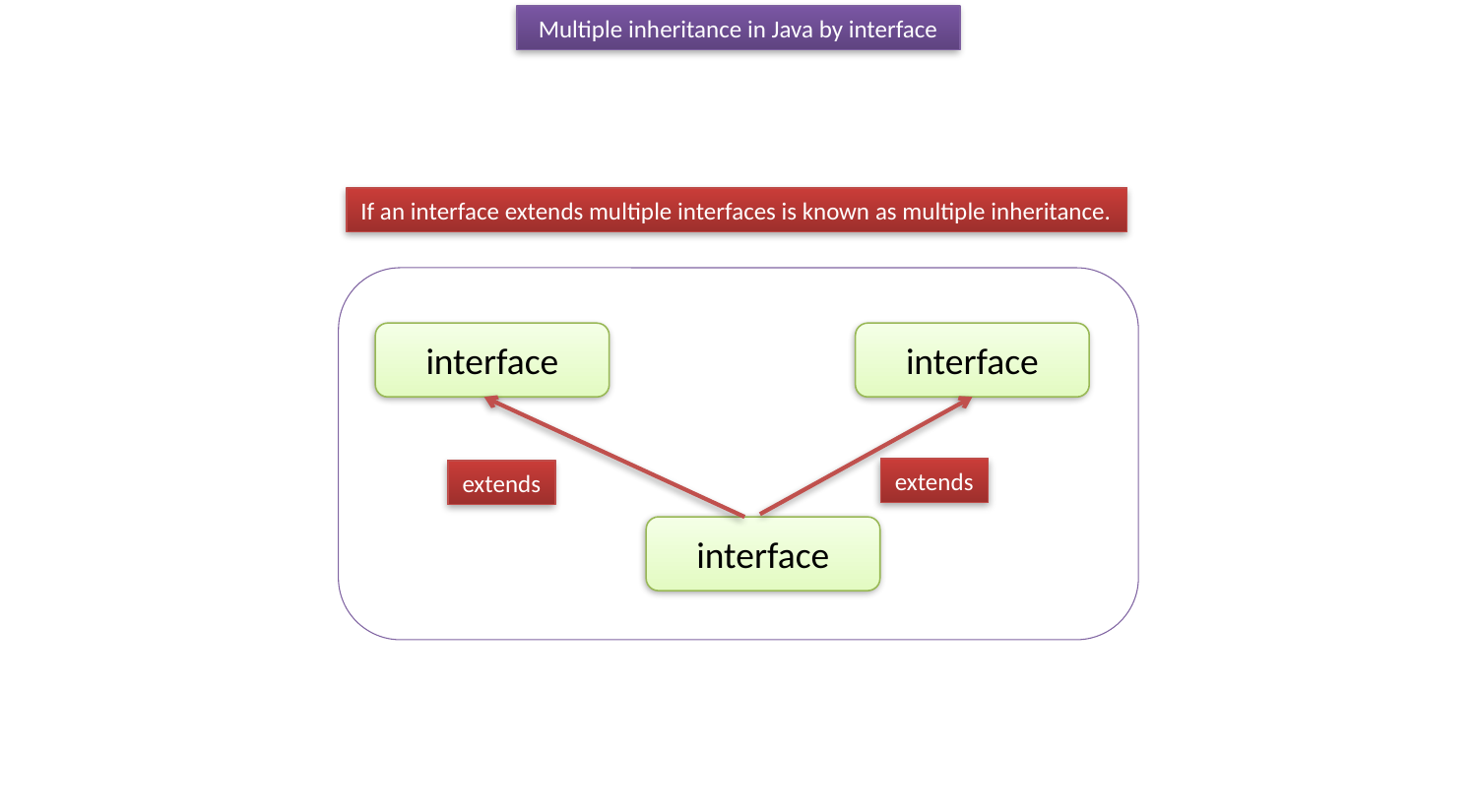

Multiple inheritance in Java by interface

If an interface extends multiple interfaces is known as multiple inheritance.

interface
interface
extends
extends
interface